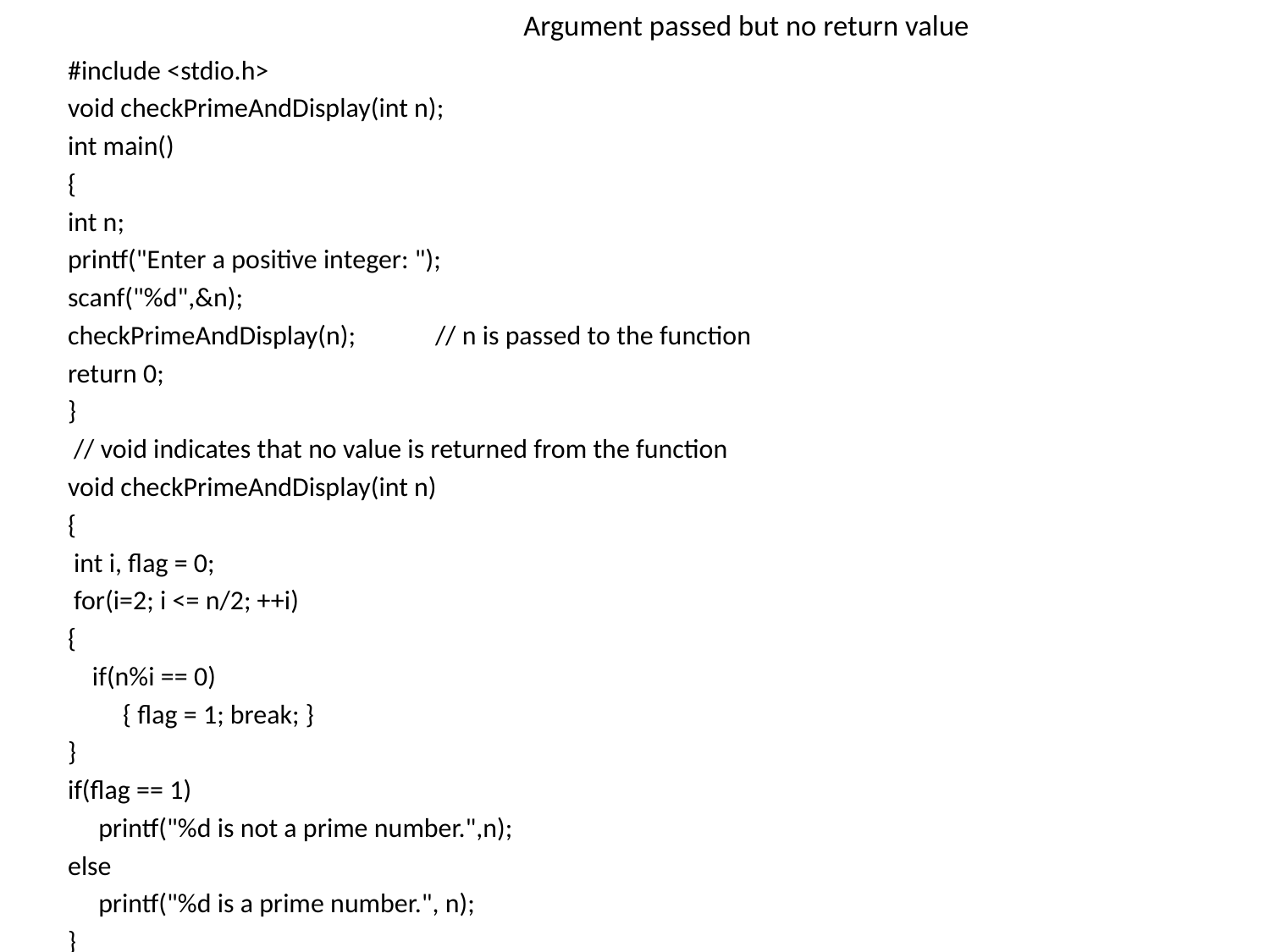

# Argument passed but no return value
#include <stdio.h>
void checkPrimeAndDisplay(int n);
int main()
{
int n;
printf("Enter a positive integer: ");
scanf("%d",&n);
checkPrimeAndDisplay(n);             // n is passed to the function
return 0;
}
 // void indicates that no value is returned from the function
void checkPrimeAndDisplay(int n)
{
 int i, flag = 0;
 for(i=2; i <= n/2; ++i)
{
    if(n%i == 0)
         { flag = 1; break; }
}
if(flag == 1)
     printf("%d is not a prime number.",n);
else
     printf("%d is a prime number.", n);
}